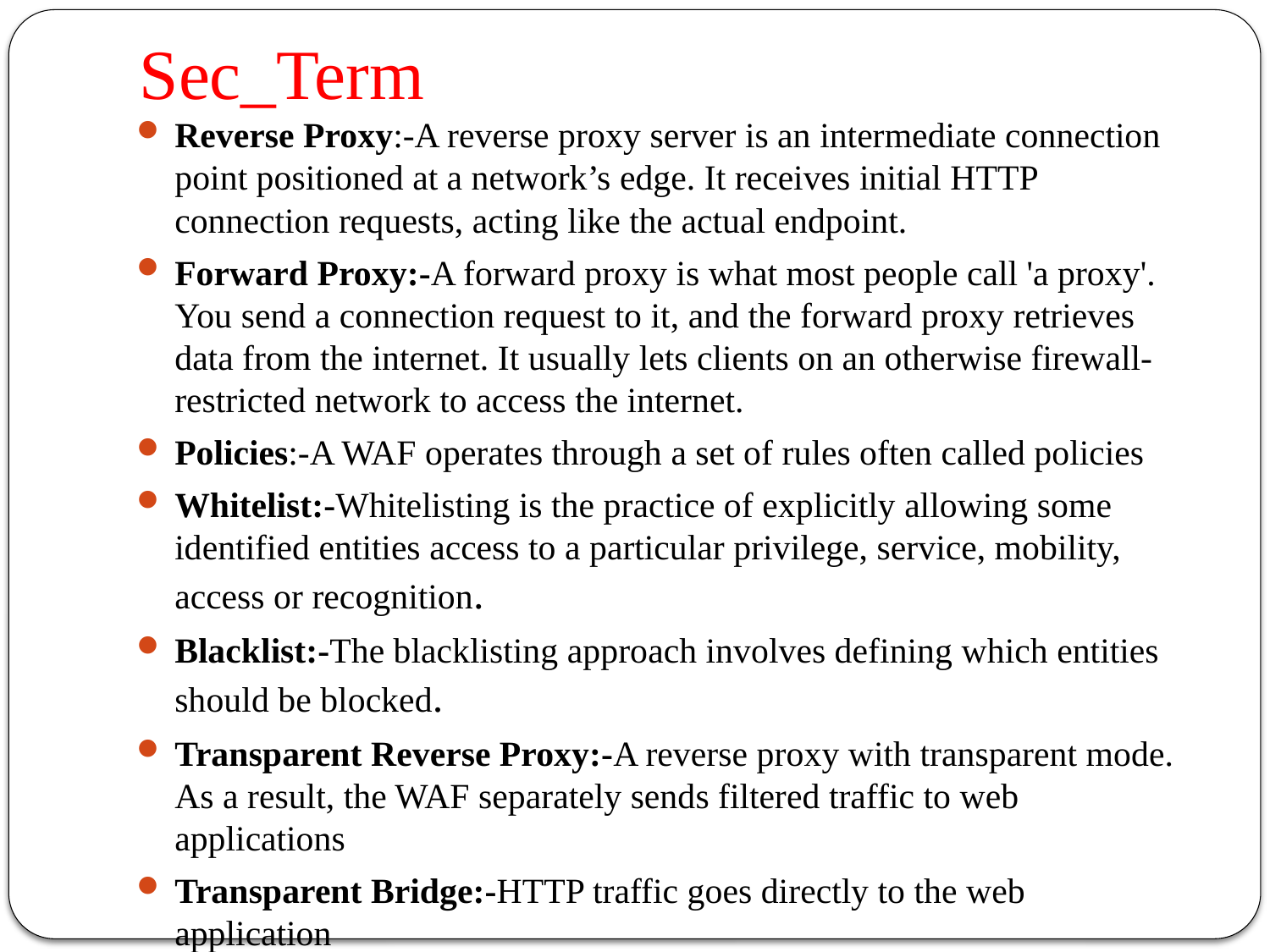

# Sec_Term
Reverse Proxy:-A reverse proxy server is an intermediate connection point positioned at a network’s edge. It receives initial HTTP connection requests, acting like the actual endpoint.
Forward Proxy:-A forward proxy is what most people call 'a proxy'. You send a connection request to it, and the forward proxy retrieves data from the internet. It usually lets clients on an otherwise firewall-restricted network to access the internet.
Policies:-A WAF operates through a set of rules often called policies
Whitelist:-Whitelisting is the practice of explicitly allowing some identified entities access to a particular privilege, service, mobility, access or recognition.
Blacklist:-The blacklisting approach involves defining which entities should be blocked.
Transparent Reverse Proxy:-A reverse proxy with transparent mode. As a result, the WAF separately sends filtered traffic to web applications
Transparent Bridge:-HTTP traffic goes directly to the web application